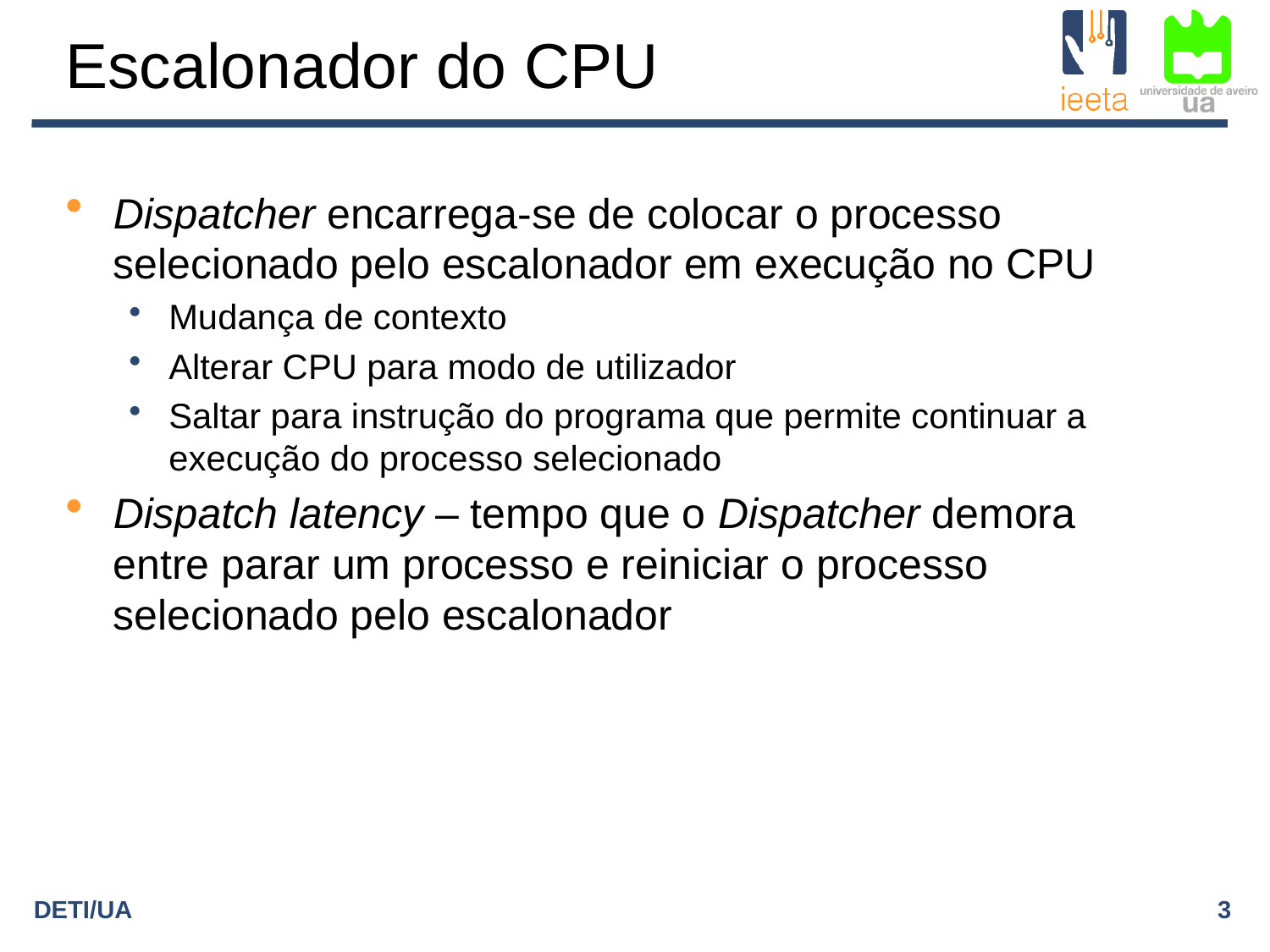

# Escalonador do CPU
Dispatcher encarrega-se de colocar o processo selecionado pelo escalonador em execução no CPU
Mudança de contexto
Alterar CPU para modo de utilizador
Saltar para instrução do programa que permite continuar a execução do processo selecionado
Dispatch latency – tempo que o Dispatcher demora entre parar um processo e reiniciar o processo selecionado pelo escalonador